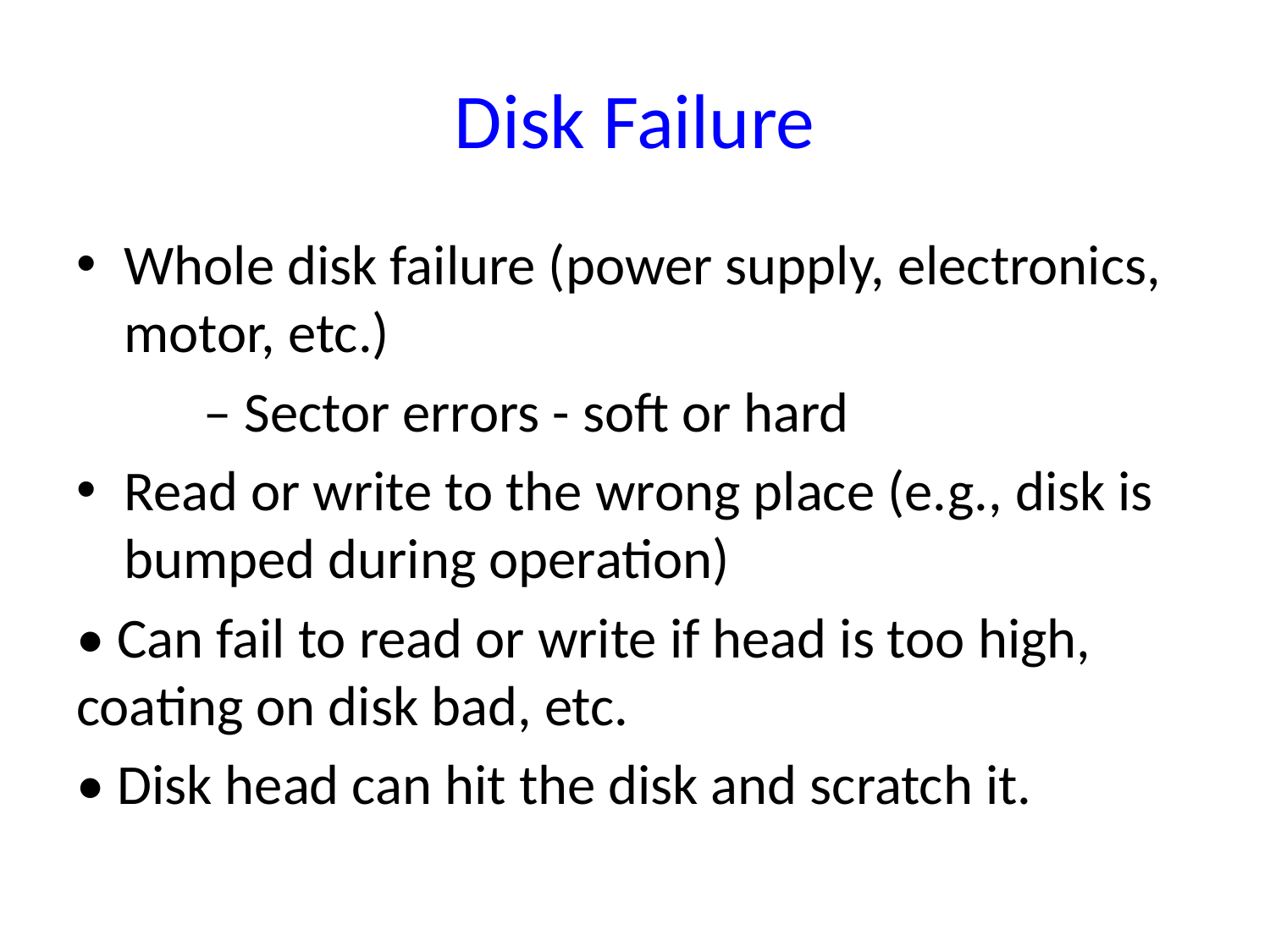

# Disk Failure
Whole disk failure (power supply, electronics, motor, etc.)
	– Sector errors - soft or hard
Read or write to the wrong place (e.g., disk is bumped during operation)
• Can fail to read or write if head is too high, coating on disk bad, etc.
• Disk head can hit the disk and scratch it.